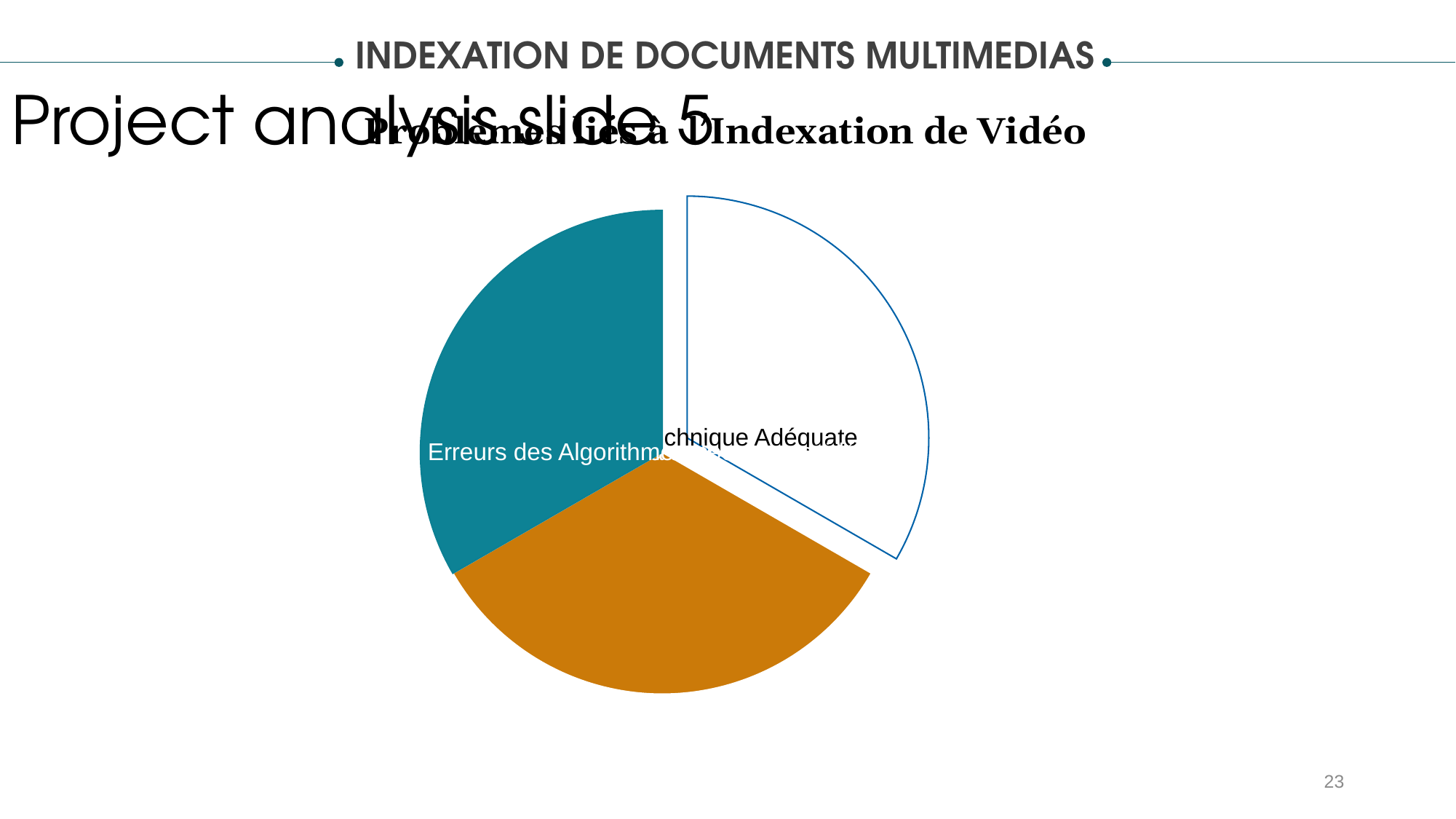

INDEXATION DE DOCUMENTS MULTIMEDIAS
Project analysis slide 5
Problèmes liés à  l’Indexation de Vidéo
Choix de la technique Adéquate
Nature des Indexes à associer aux vidéos
Erreurs des Algorithmes de reconnaissance
23